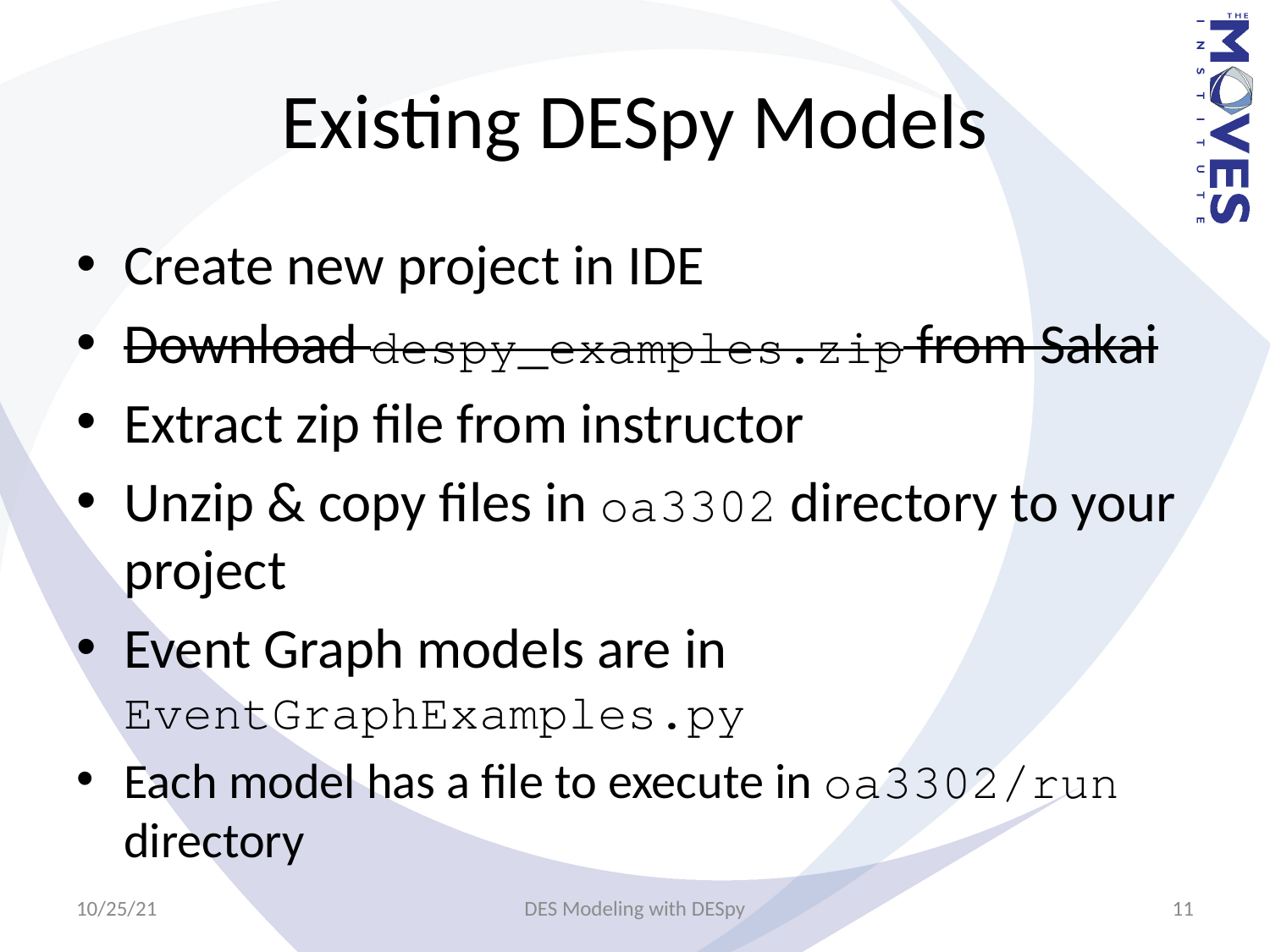

# Existing DESpy Models
Create new project in IDE
Download despy_examples.zip from Sakai
Extract zip file from instructor
Unzip & copy files in oa3302 directory to your project
Event Graph models are in EventGraphExamples.py
Each model has a file to execute in oa3302/run directory
10/25/21
DES Modeling with DESpy
11